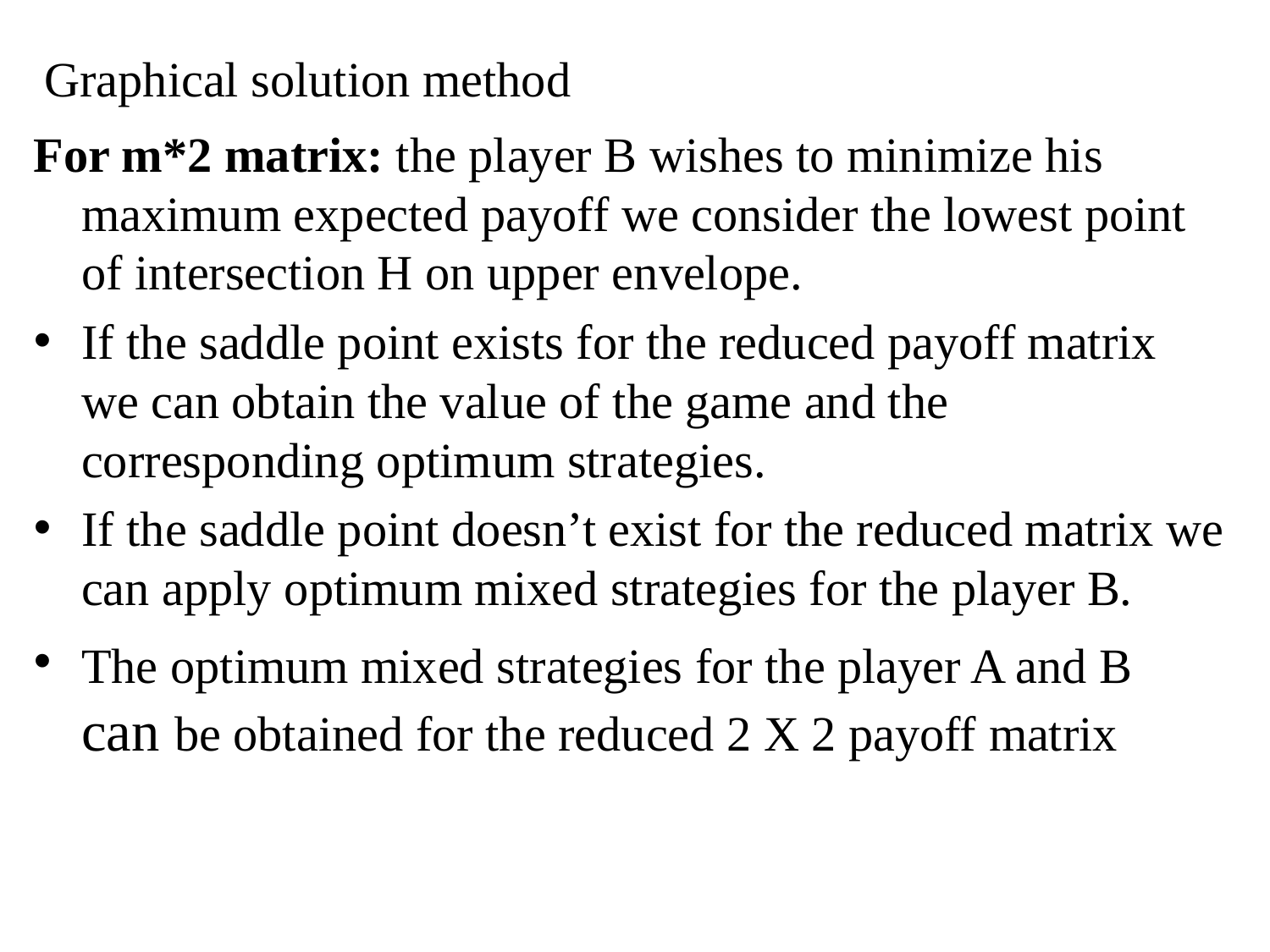

# Graphical solution method
For m*2 matrix: the player B wishes to minimize his maximum expected payoff we consider the lowest point of intersection H on upper envelope.
If the saddle point exists for the reduced payoff matrix we can obtain the value of the game and the corresponding optimum strategies.
If the saddle point doesn’t exist for the reduced matrix we can apply optimum mixed strategies for the player B.
The optimum mixed strategies for the player A and B can be obtained for the reduced 2 X 2 payoff matrix